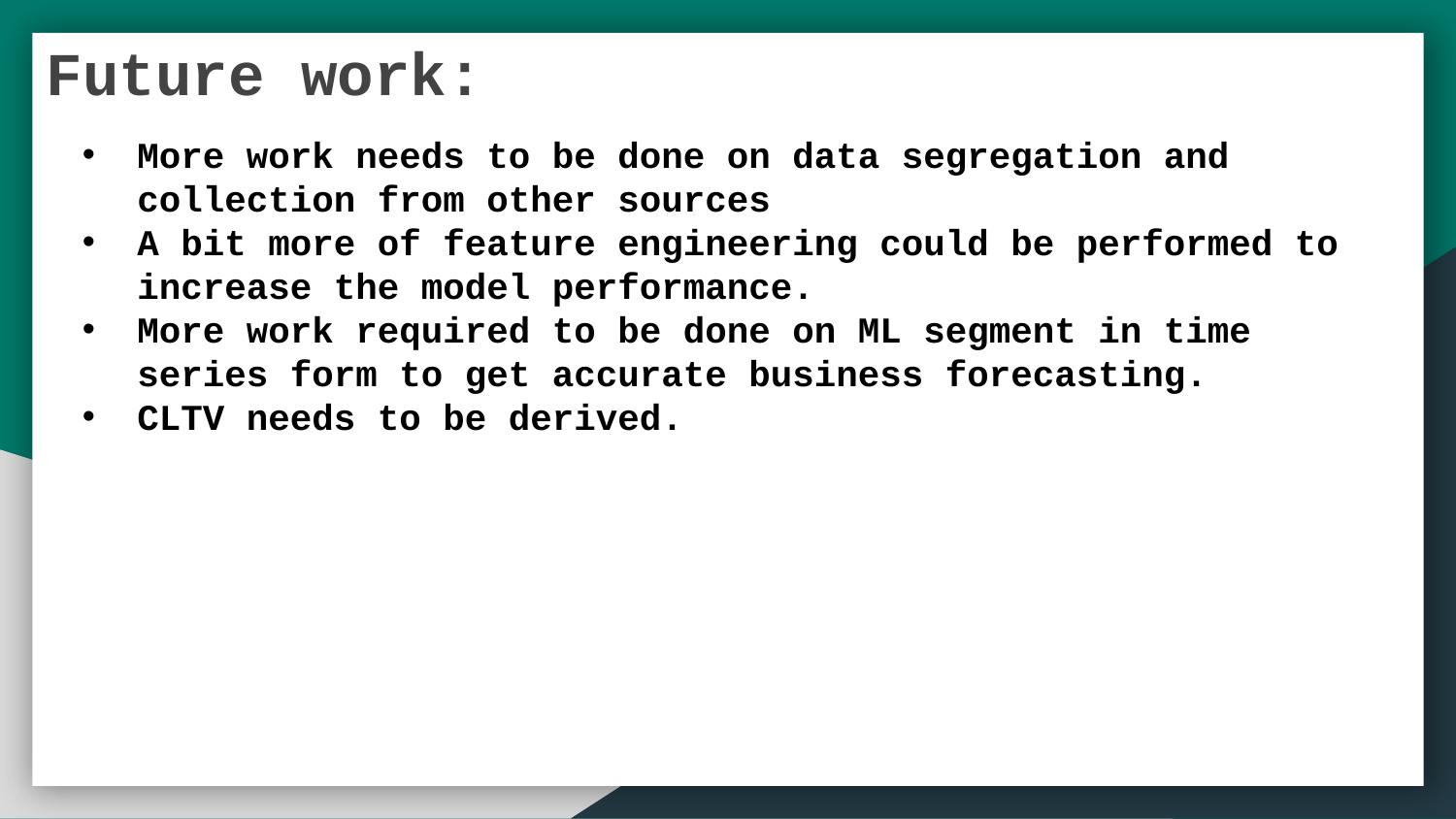

Future work:

More work needs to be done on data segregation and collection from other sources
A bit more of feature engineering could be performed to increase the model performance.
More work required to be done on ML segment in time series form to get accurate business forecasting.
CLTV needs to be derived.